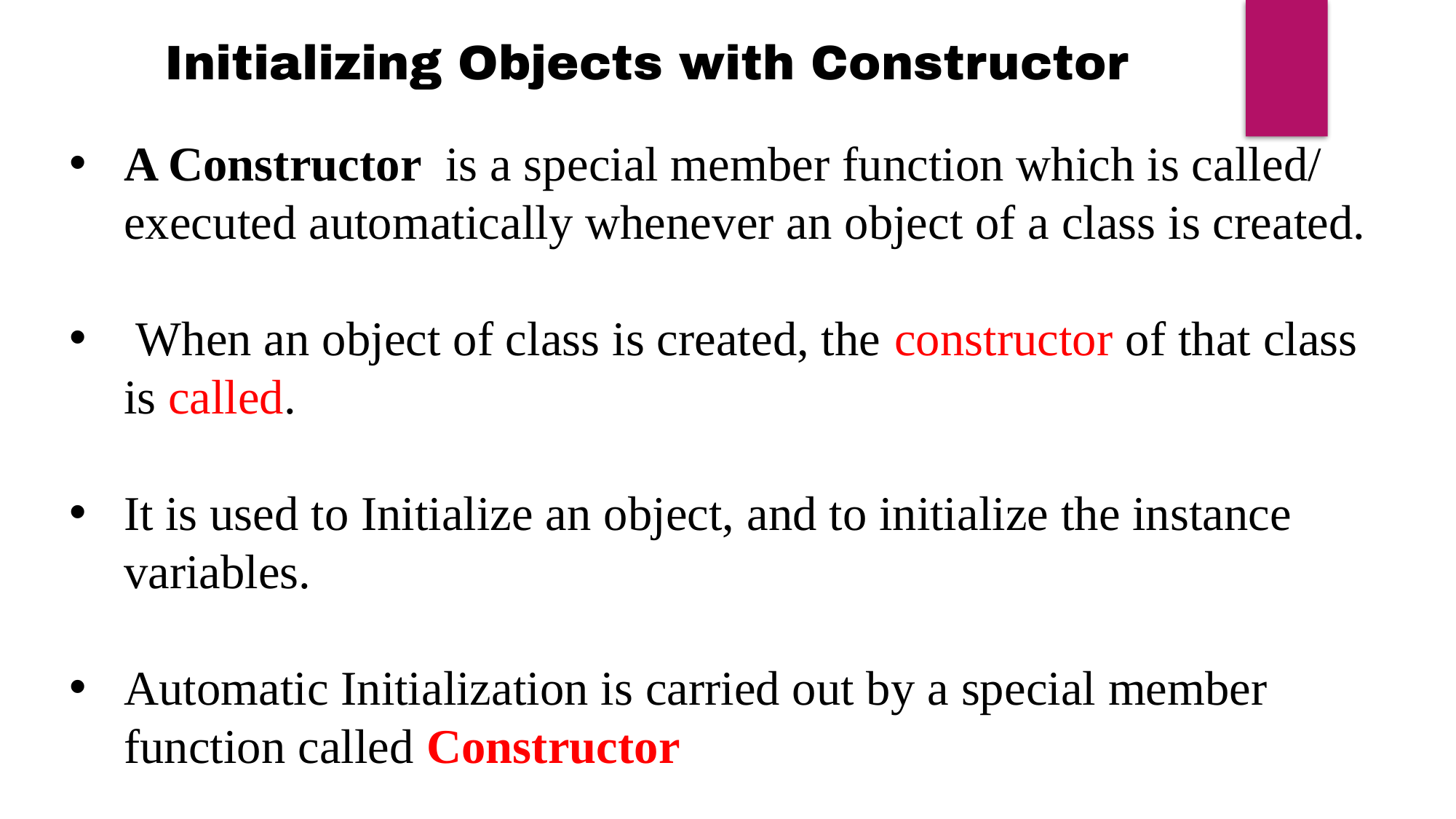

Initializing Objects with Constructor
A Constructor  is a special member function which is called/ executed automatically whenever an object of a class is created.

 When an object of class is created, the constructor of that class is called.

It is used to Initialize an object, and to initialize the instance variables.

Automatic Initialization is carried out by a special member function called Constructor